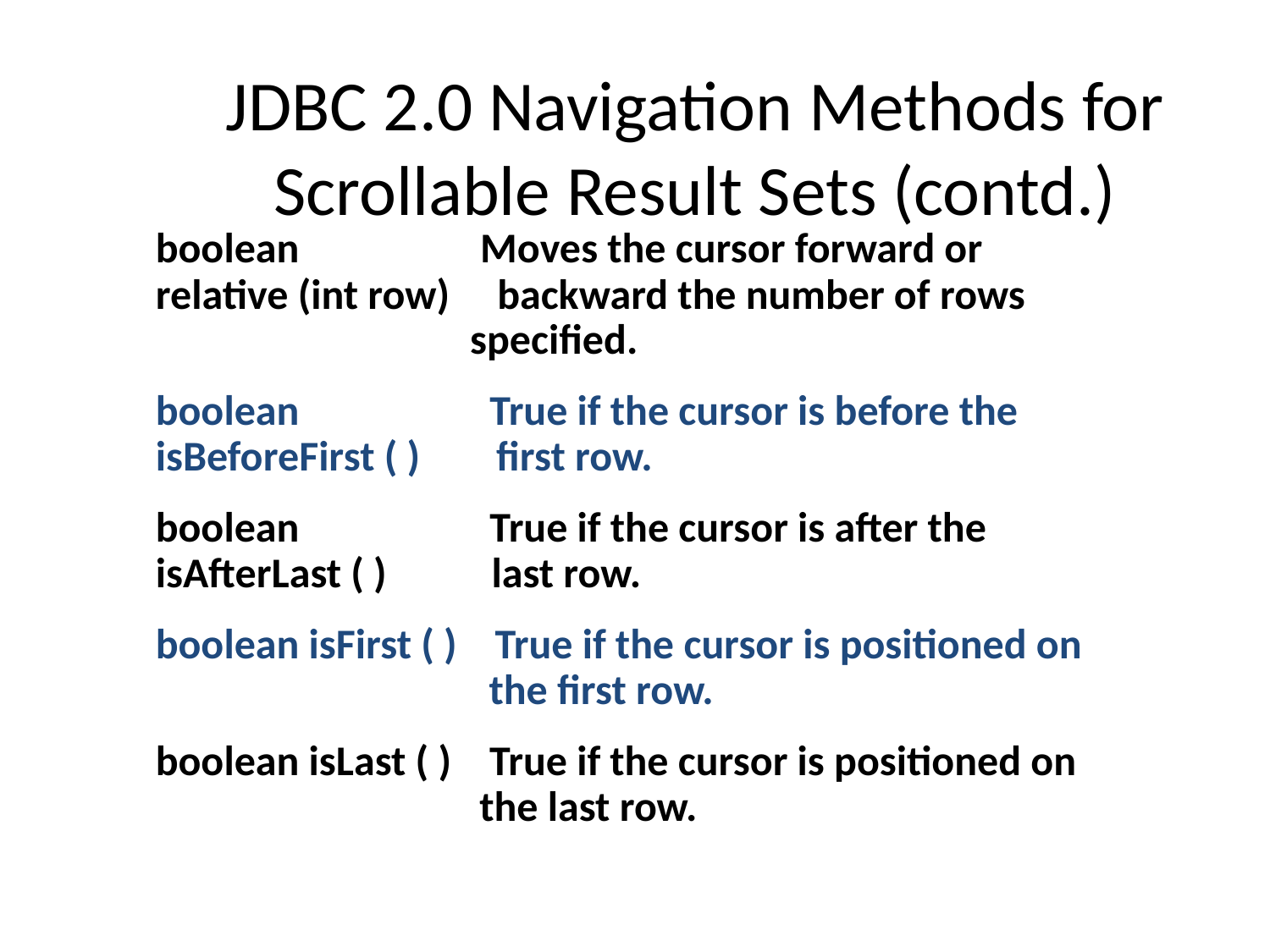

# JDBC 2.0 Navigation Methods for Scrollable Result Sets (contd.)

boolean                   Moves the cursor forward or
relative (int row)     backward the number of rows
                                 specified.
boolean                    True if the cursor is before the
isBeforeFirst ( )        first row.
boolean                    True if the cursor is after the
isAfterLast ( )           last row.
boolean isFirst ( )    True if the cursor is positioned on
                                   the first row.
boolean isLast ( )    True if the cursor is positioned on
                                  the last row.